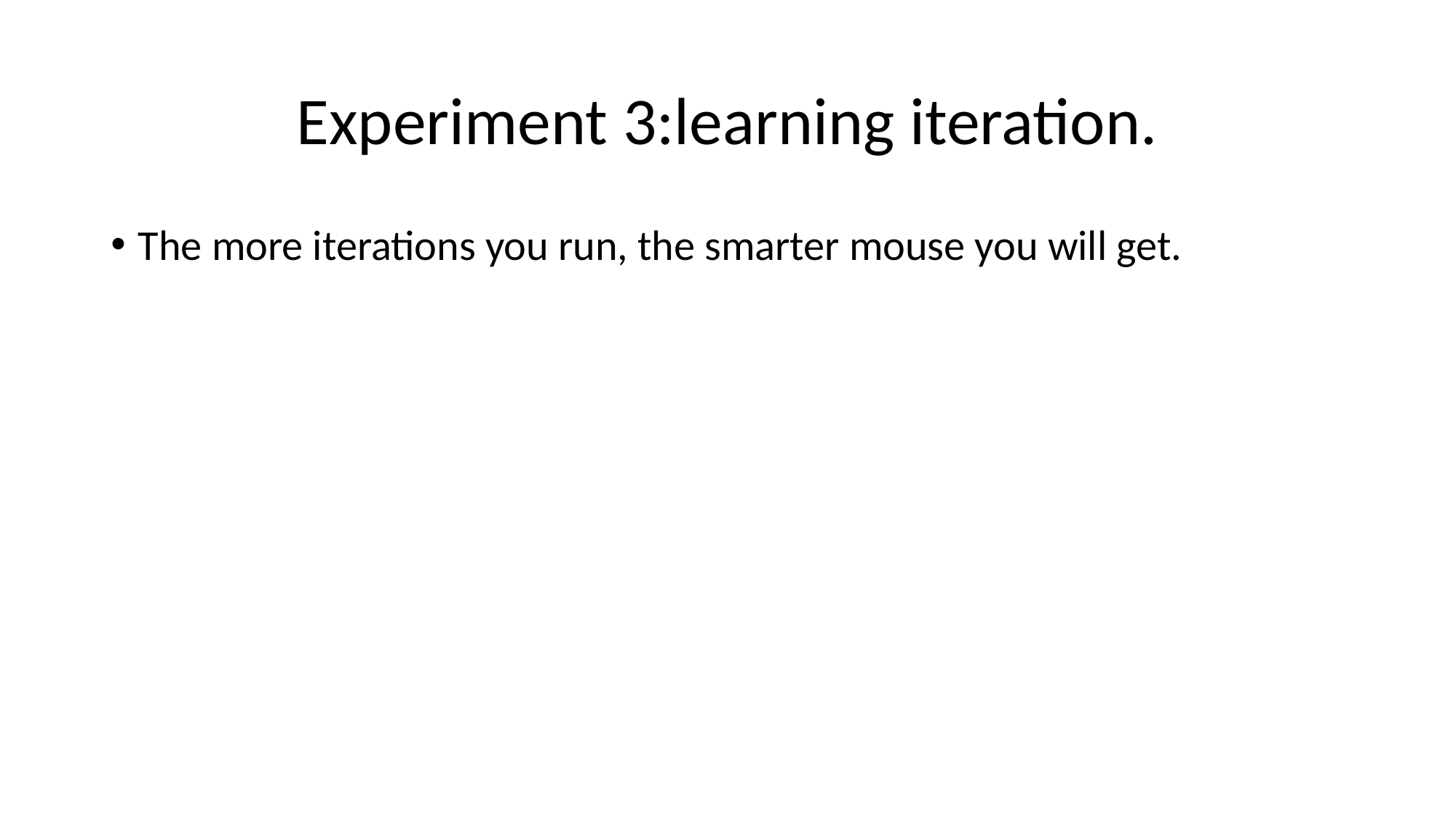

# Experiment 3:learning iteration.
The more iterations you run, the smarter mouse you will get.